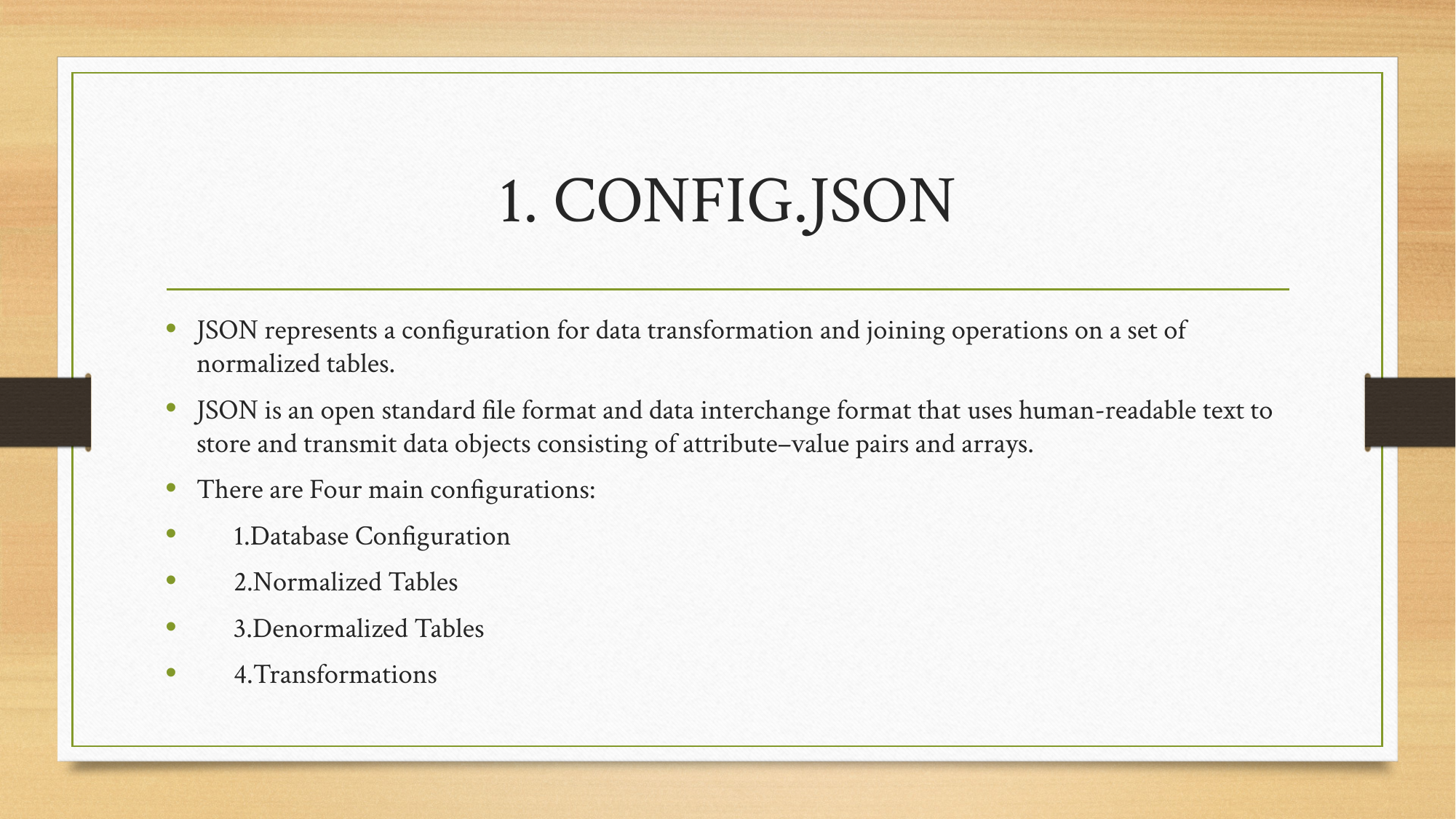

# 1. CONFIG.JSON
JSON represents a configuration for data transformation and joining operations on a set of normalized tables.
JSON is an open standard file format and data interchange format that uses human-readable text to store and transmit data objects consisting of attribute–value pairs and arrays.
There are Four main configurations:
      1.Database Configuration
      2.Normalized Tables
      3.Denormalized Tables
      4.Transformations